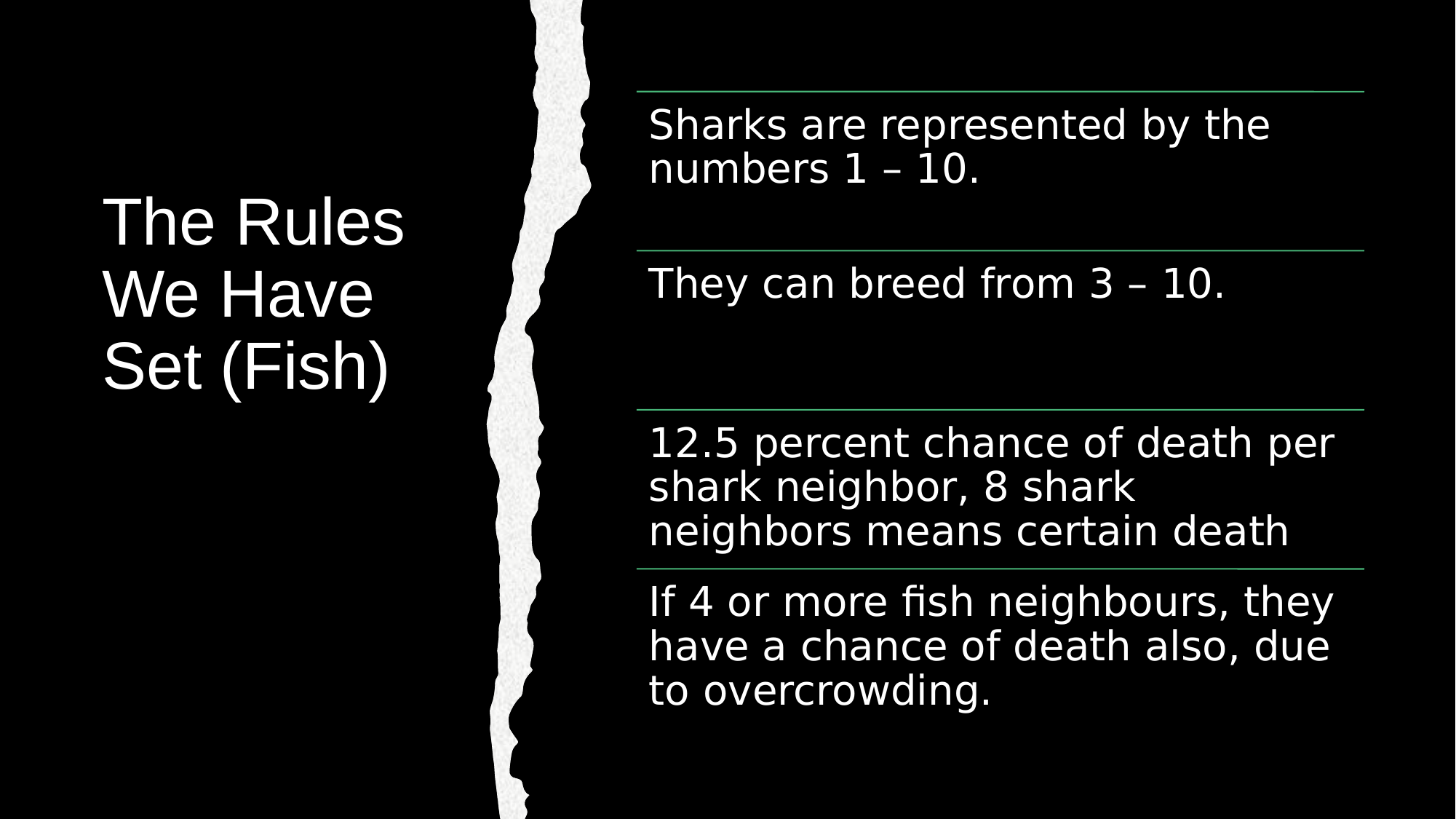

Sharks are represented by the numbers 1 – 10.
They can breed from 3 – 10.
12.5 percent chance of death per shark neighbor, 8 shark neighbors means certain death
If 4 or more fish neighbours, they have a chance of death also, due to overcrowding.
# The Rules We Have Set (Fish)